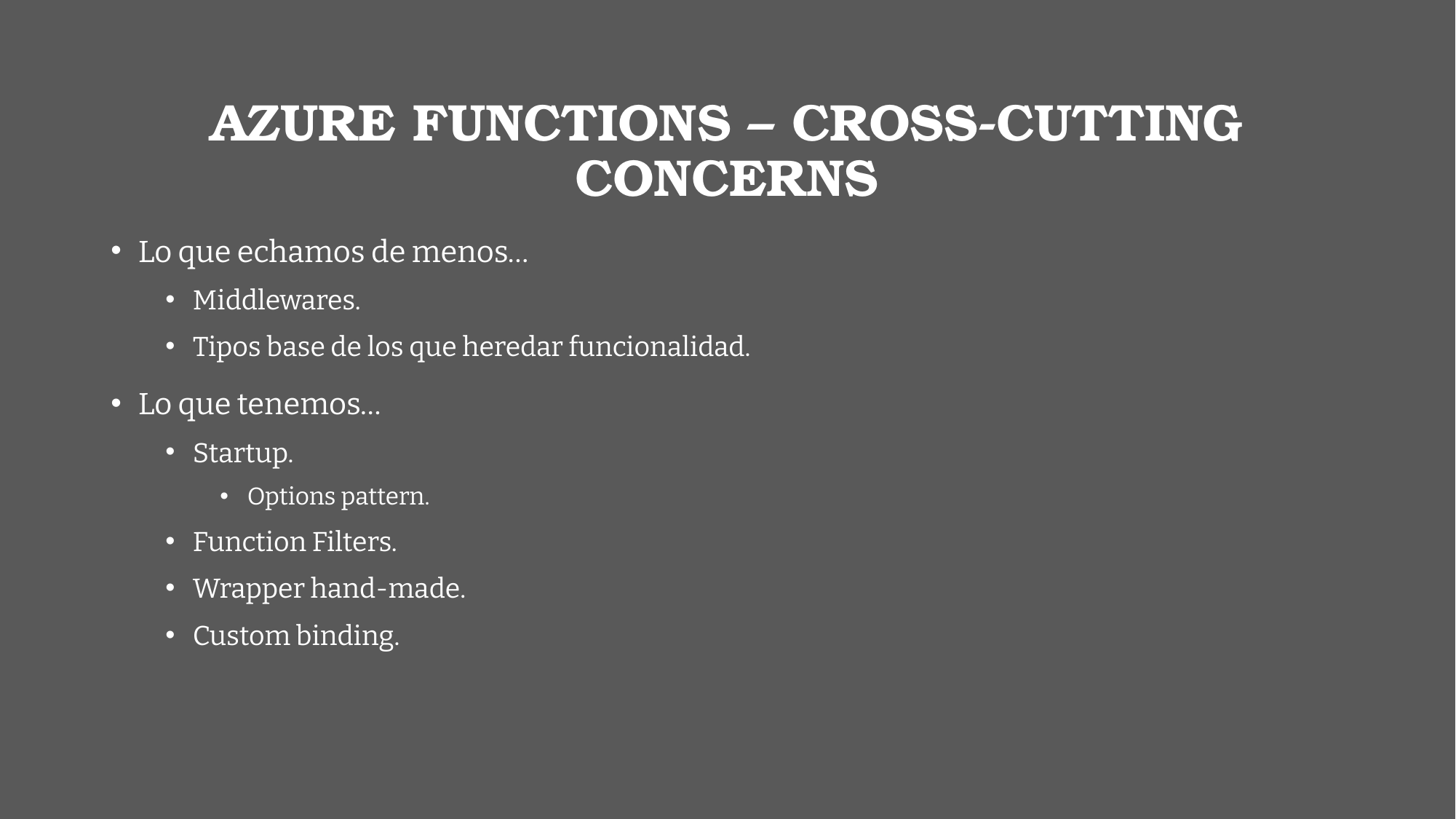

# Azure Functions – Cross-cutting concerns
Lo que echamos de menos…
Middlewares.
Tipos base de los que heredar funcionalidad.
Lo que tenemos…
Startup.
Options pattern.
Function Filters.
Wrapper hand-made.
Custom binding.